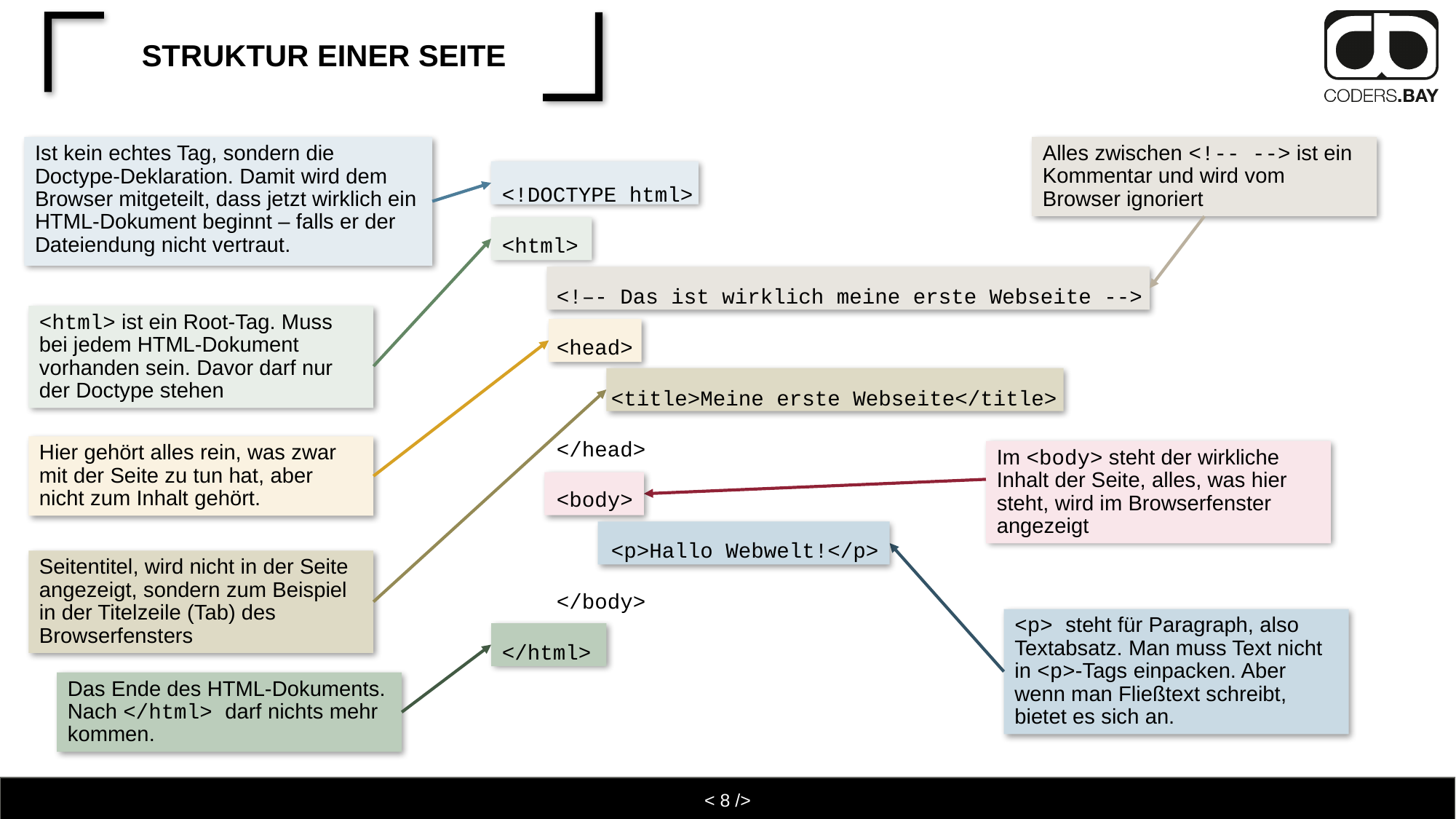

# Struktur einer Seite
Ist kein echtes Tag, sondern die Doctype-Deklaration. Damit wird dem Browser mitgeteilt, dass jetzt wirklich ein HTML-Dokument beginnt – falls er der Dateiendung nicht vertraut.
Alles zwischen <!-- --> ist ein Kommentar und wird vom Browser ignoriert
<!DOCTYPE html>
<html>
<!–- Das ist wirklich meine erste Webseite -->
<head>
<title>Meine erste Webseite</title>
</head>
<body>
<p>Hallo Webwelt!</p>
</body>
</html>

<html> ist ein Root-Tag. Muss bei jedem HTML-Dokument vorhanden sein. Davor darf nur der Doctype stehen

Hier gehört alles rein, was zwar mit der Seite zu tun hat, aber nicht zum Inhalt gehört.
Im <body> steht der wirkliche Inhalt der Seite, alles, was hier steht, wird im Browserfenster angezeigt

Seitentitel, wird nicht in der Seite angezeigt, sondern zum Beispiel in der Titelzeile (Tab) des Browserfensters
<p> steht für Paragraph, also Textabsatz. Man muss Text nicht in <p>-Tags einpacken. Aber wenn man Fließtext schreibt, bietet es sich an.

Das Ende des HTML-Dokuments. Nach </html> darf nichts mehr kommen.